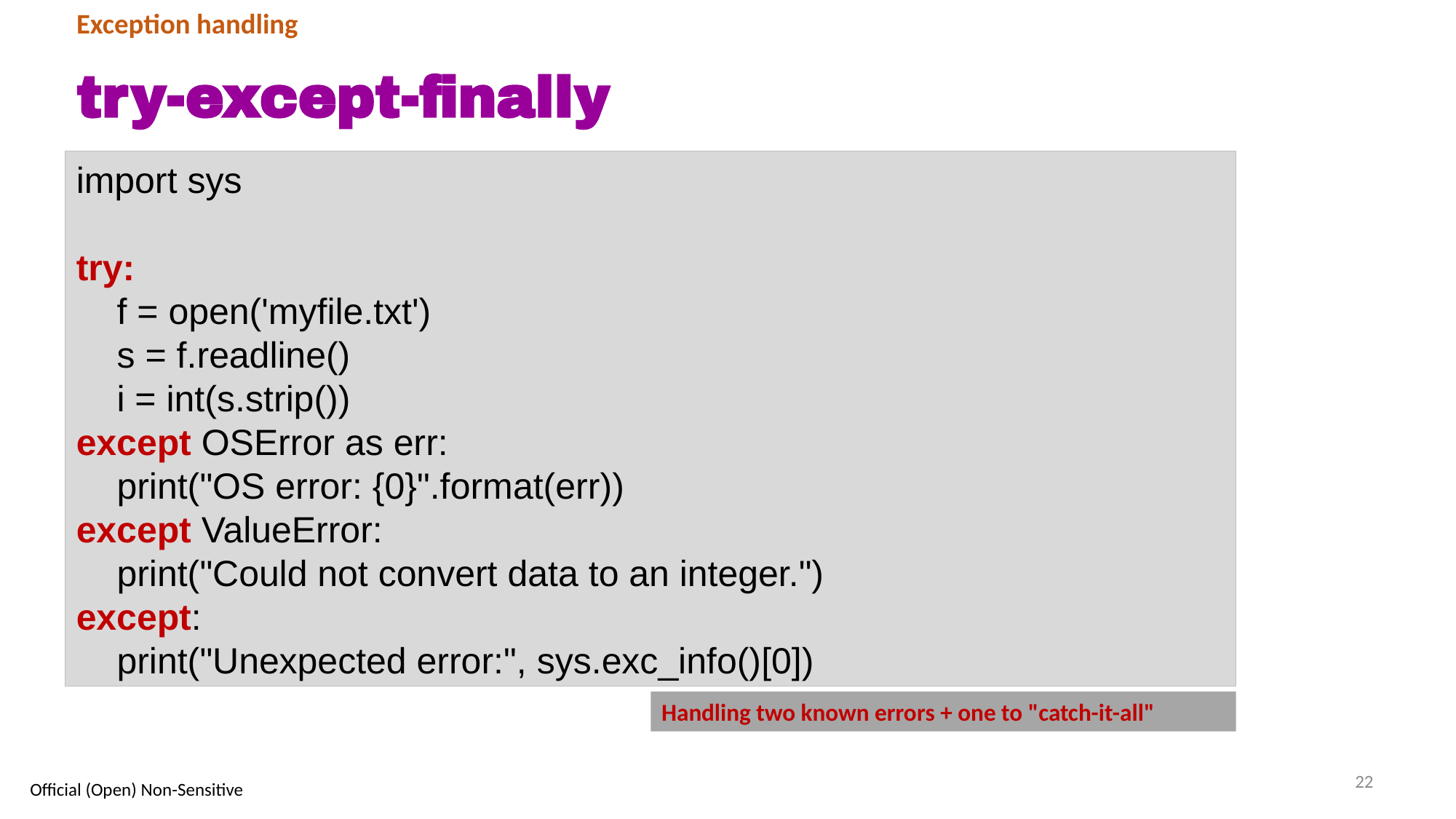

Exception handling
# try-except-finally
import sys

try:
    f = open('myfile.txt')
    s = f.readline()
    i = int(s.strip())
except OSError as err:
    print("OS error: {0}".format(err))
except ValueError:
    print("Could not convert data to an integer.")
except:
    print("Unexpected error:", sys.exc_info()[0])
Handling two known errors + one to "catch-it-all"
22
Official (Open) Non-Sensitive